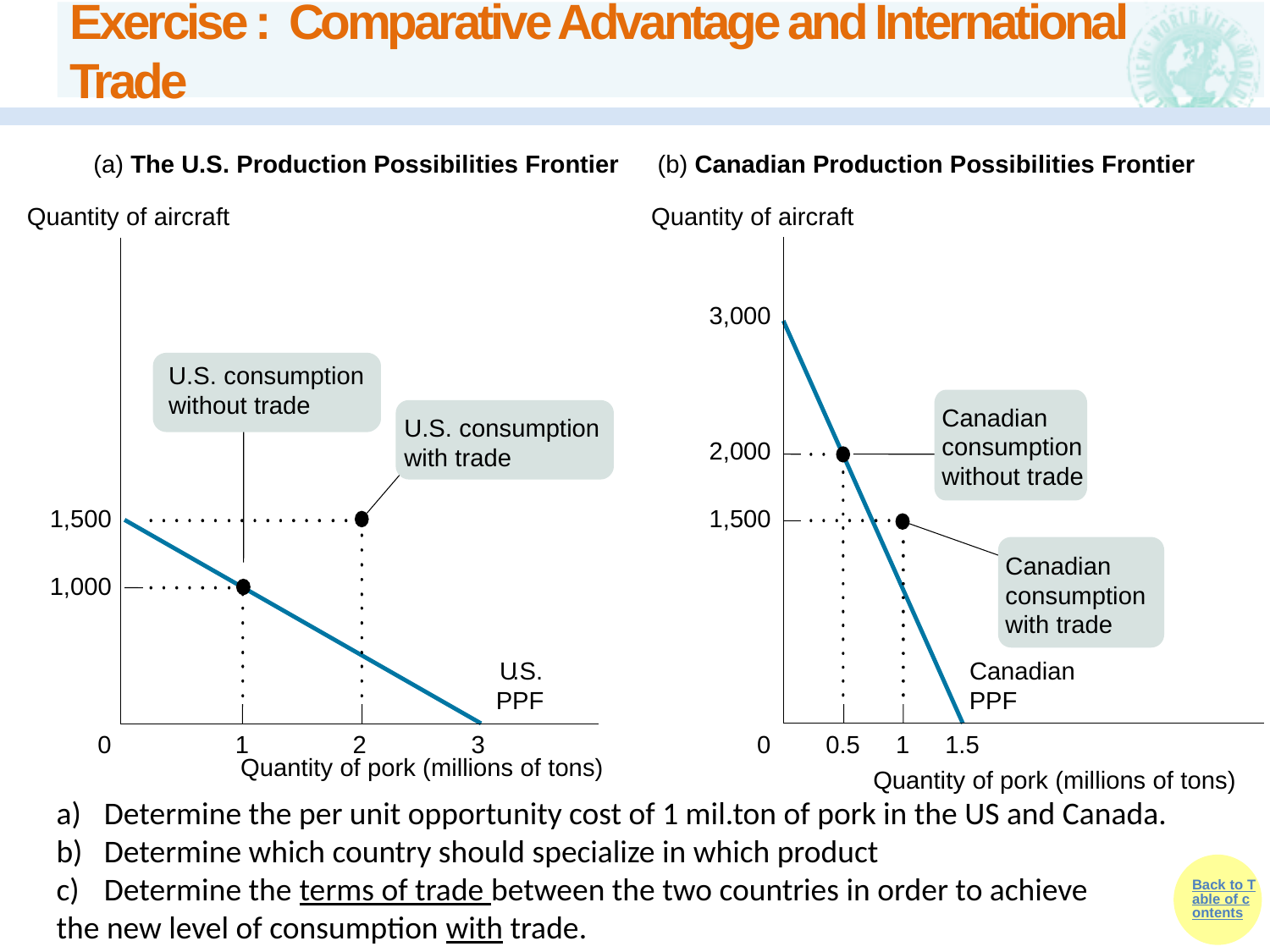

# Exercise :  Comparative Advantage and International Trade
(a) The U.S. Production Possibilities Frontier
(b) Canadian Production Possibilities Frontier
Quantity of aircraft
Quantity of aircraft

3,000

U.S. consumption without trade

Canadian consumption without trade
U.S. consumption with trade

2,000

1,500
1,500

Canadian consumption with trade

1,000

U
.S.
Canadian

PPF
PPF

0
1
2
3
0
0.5
1
1.5
Quantity of pork (millions of tons)
Quantity of pork (millions of tons)
Determine the per unit opportunity cost of 1 mil.ton of pork in the US and Canada.
Determine which country should specialize in which product
Determine the terms of trade between the two countries in order to achieve
the new level of consumption with trade.